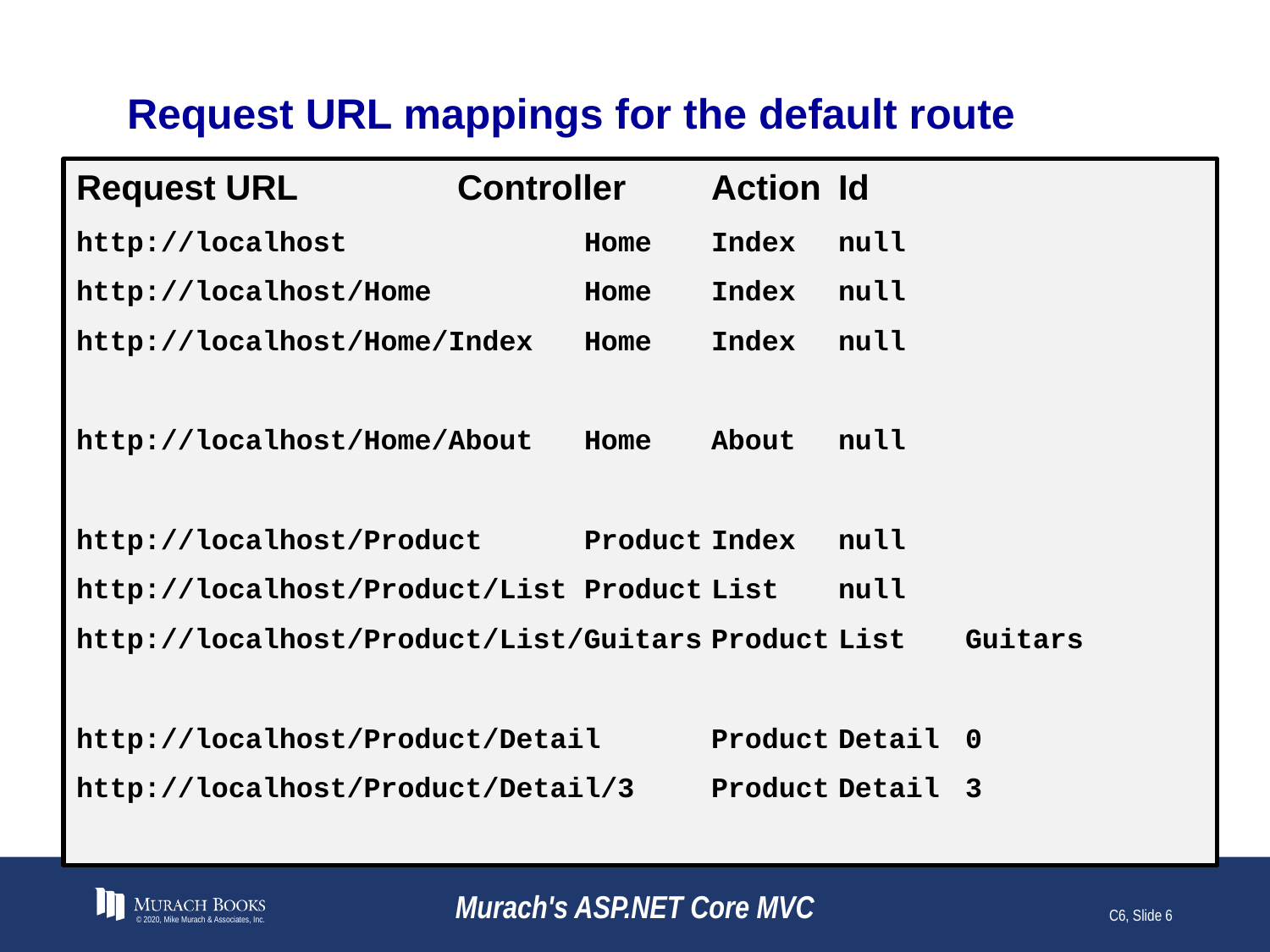

# Request URL mappings for the default route
Request URL		Controller	Action	Id
http://localhost		Home	Index	null
http://localhost/Home		Home	Index	null
http://localhost/Home/Index	Home	Index	null

http://localhost/Home/About	Home	About	null

http://localhost/Product	Product	Index	null
http://localhost/Product/List	Product	List	null
http://localhost/Product/List/Guitars	Product	List	Guitars

http://localhost/Product/Detail	Product	Detail	0
http://localhost/Product/Detail/3	Product	Detail	3

© 2020, Mike Murach & Associates, Inc.
Murach's ASP.NET Core MVC

C6, Slide 6